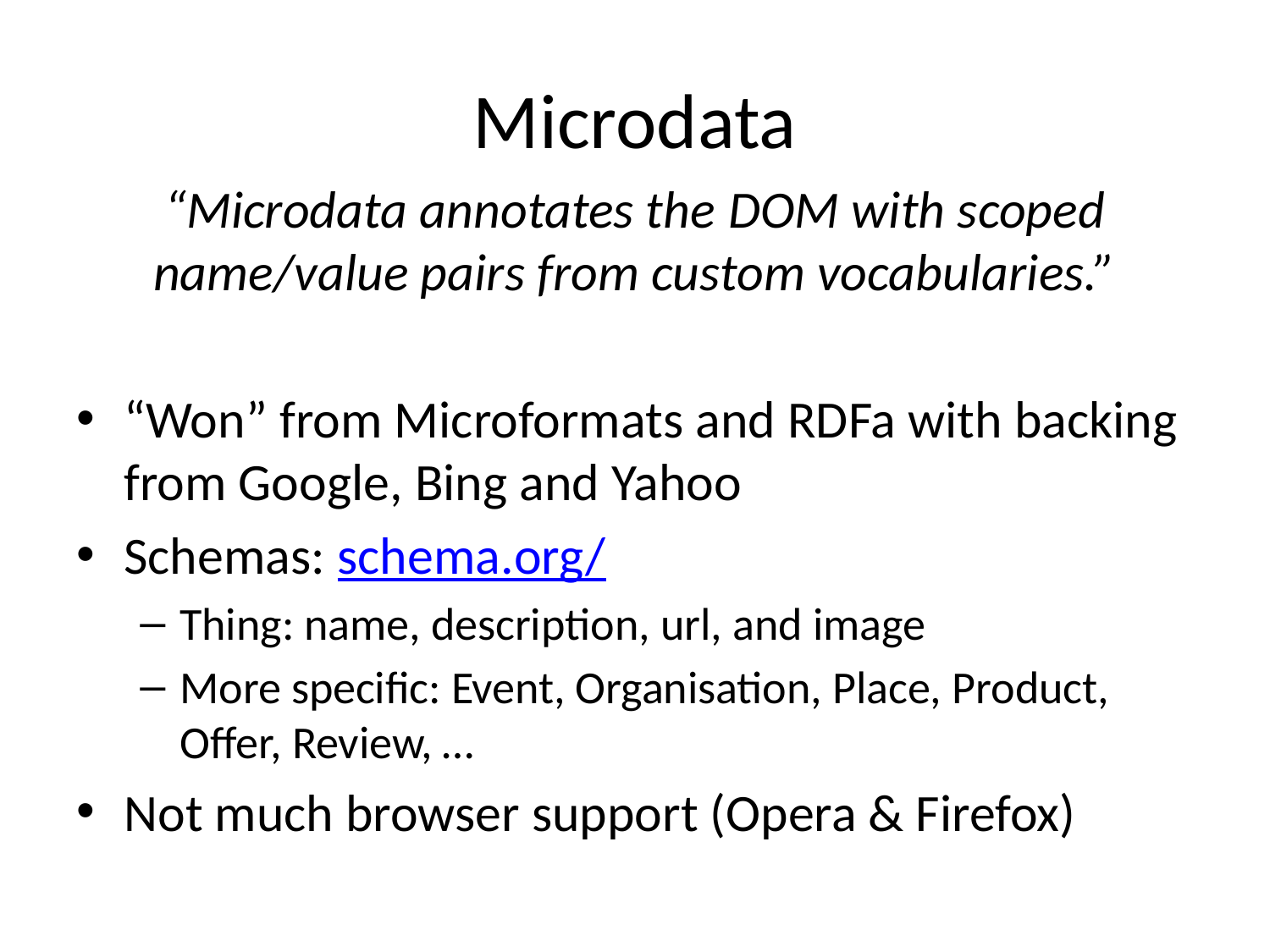

# Microdata
“Microdata annotates the DOM with scoped name/value pairs from custom vocabularies.”

“Won” from Microformats and RDFa with backing from Google, Bing and Yahoo
Schemas: schema.org/
Thing: name, description, url, and image
More specific: Event, Organisation, Place, Product, Offer, Review, …
Not much browser support (Opera & Firefox)